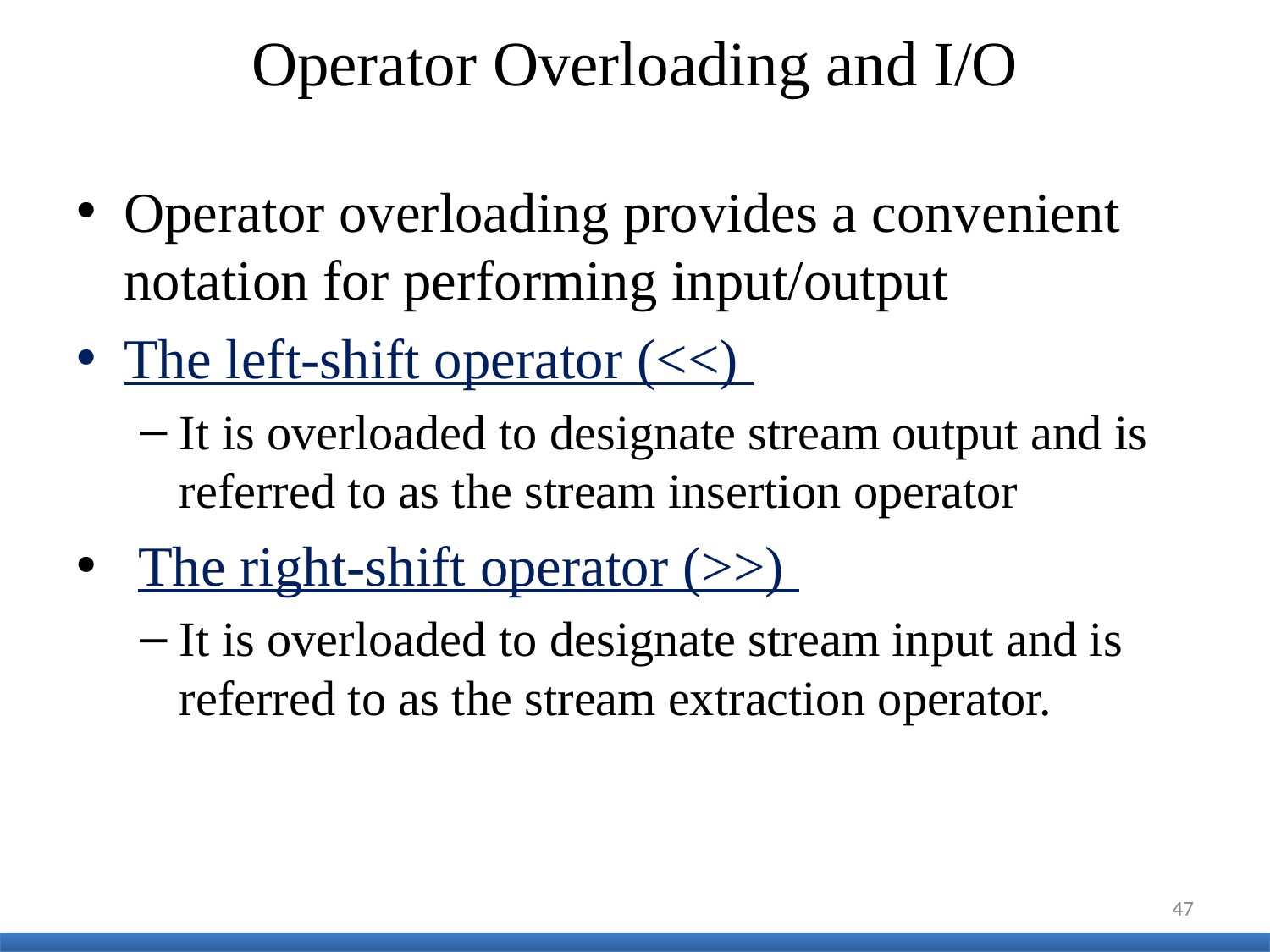

# Operator Overloading and I/O
Operator overloading provides a convenient notation for performing input/output
The left-shift operator (<<)
It is overloaded to designate stream output and is referred to as the stream insertion operator
 The right-shift operator (>>)
It is overloaded to designate stream input and is referred to as the stream extraction operator.
47